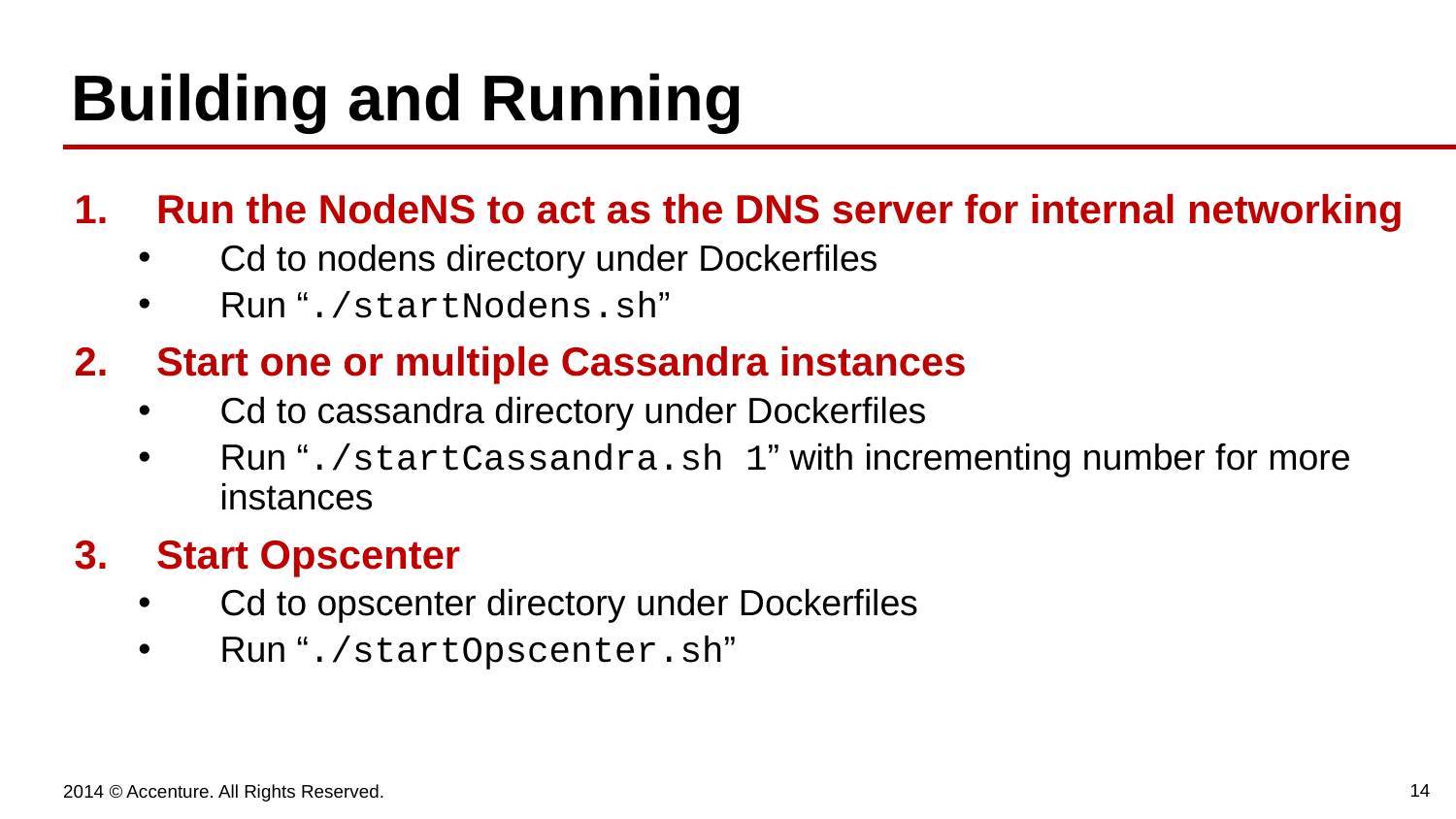

# Building and Running
Run the NodeNS to act as the DNS server for internal networking
Cd to nodens directory under Dockerfiles
Run “./startNodens.sh”
Start one or multiple Cassandra instances
Cd to cassandra directory under Dockerfiles
Run “./startCassandra.sh 1” with incrementing number for more instances
Start Opscenter
Cd to opscenter directory under Dockerfiles
Run “./startOpscenter.sh”